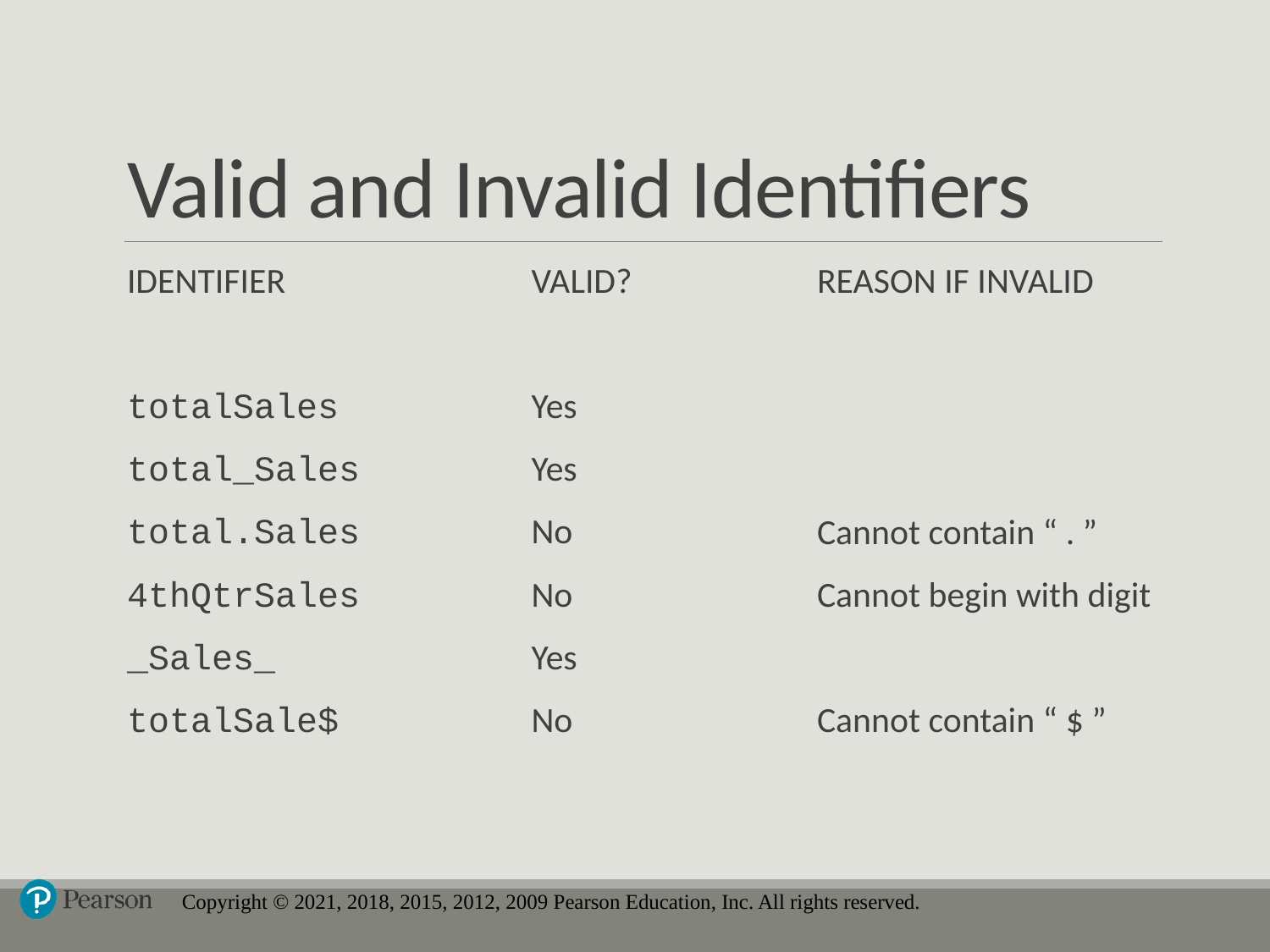

# Valid and Invalid Identifiers
IDENTIFIER

totalSales
total_Sales
total.Sales
4thQtrSales
_Sales_
totalSale$
REASON IF INVALID

Cannot contain “ . ”
Cannot begin with digit

Cannot contain “ $ ”
VALID?

Yes
Yes
No
No
Yes
No